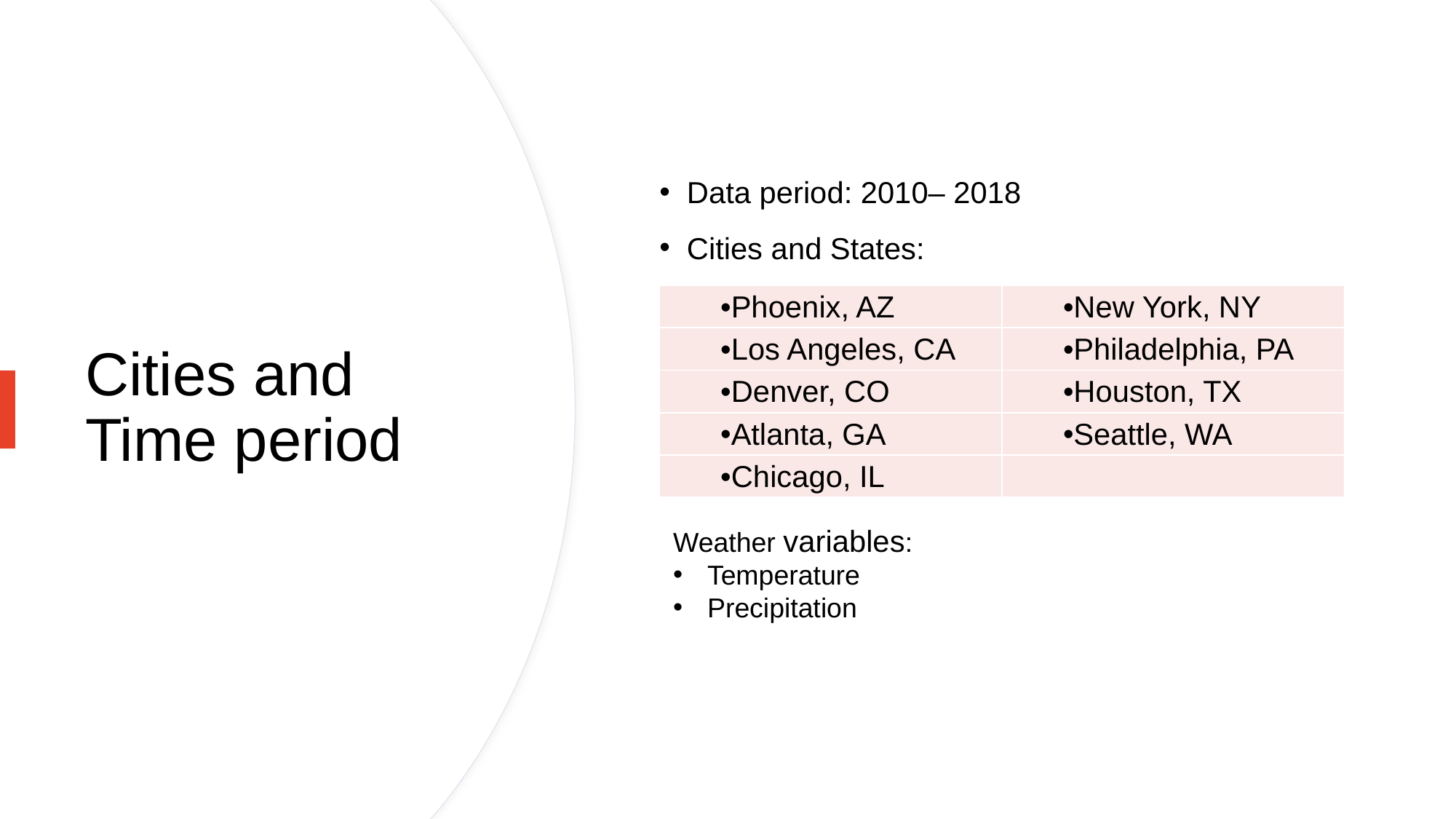

Data period: 2010– 2018
Cities and States:
# Cities and Time period
| Phoenix, AZ | New York, NY |
| --- | --- |
| Los Angeles, CA | Philadelphia, PA |
| Denver, CO | Houston, TX |
| Atlanta, GA | Seattle, WA |
| Chicago, IL |  |

Weather variables:
Temperature
Precipitation